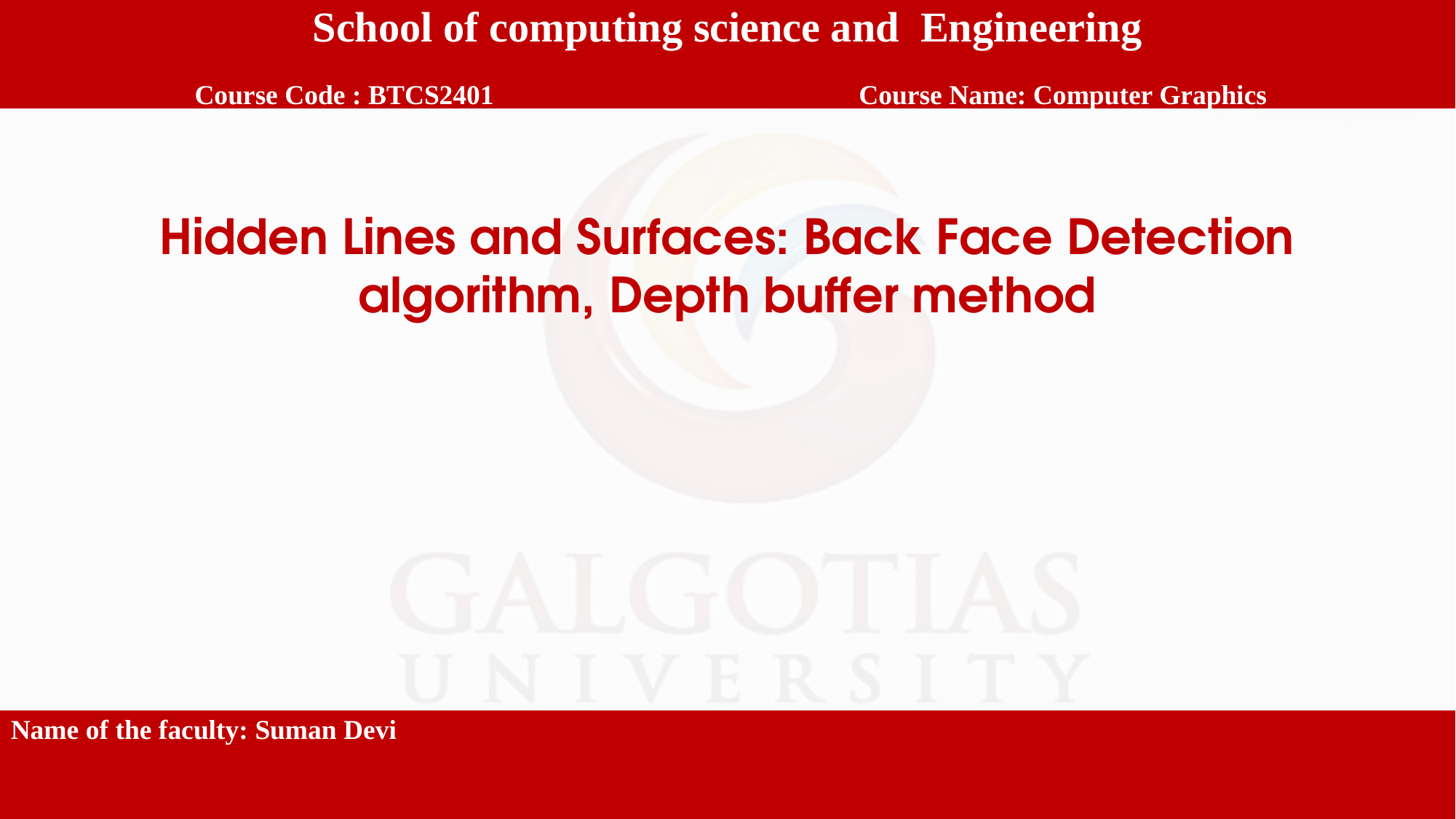

School of computing science and  Engineering
 Course Code : BTCS2401		                                  Course Name: Computer Graphics

Hidden Lines and Surfaces: Back Face Detection algorithm, Depth buffer method
Name of the faculty: Suman Devi